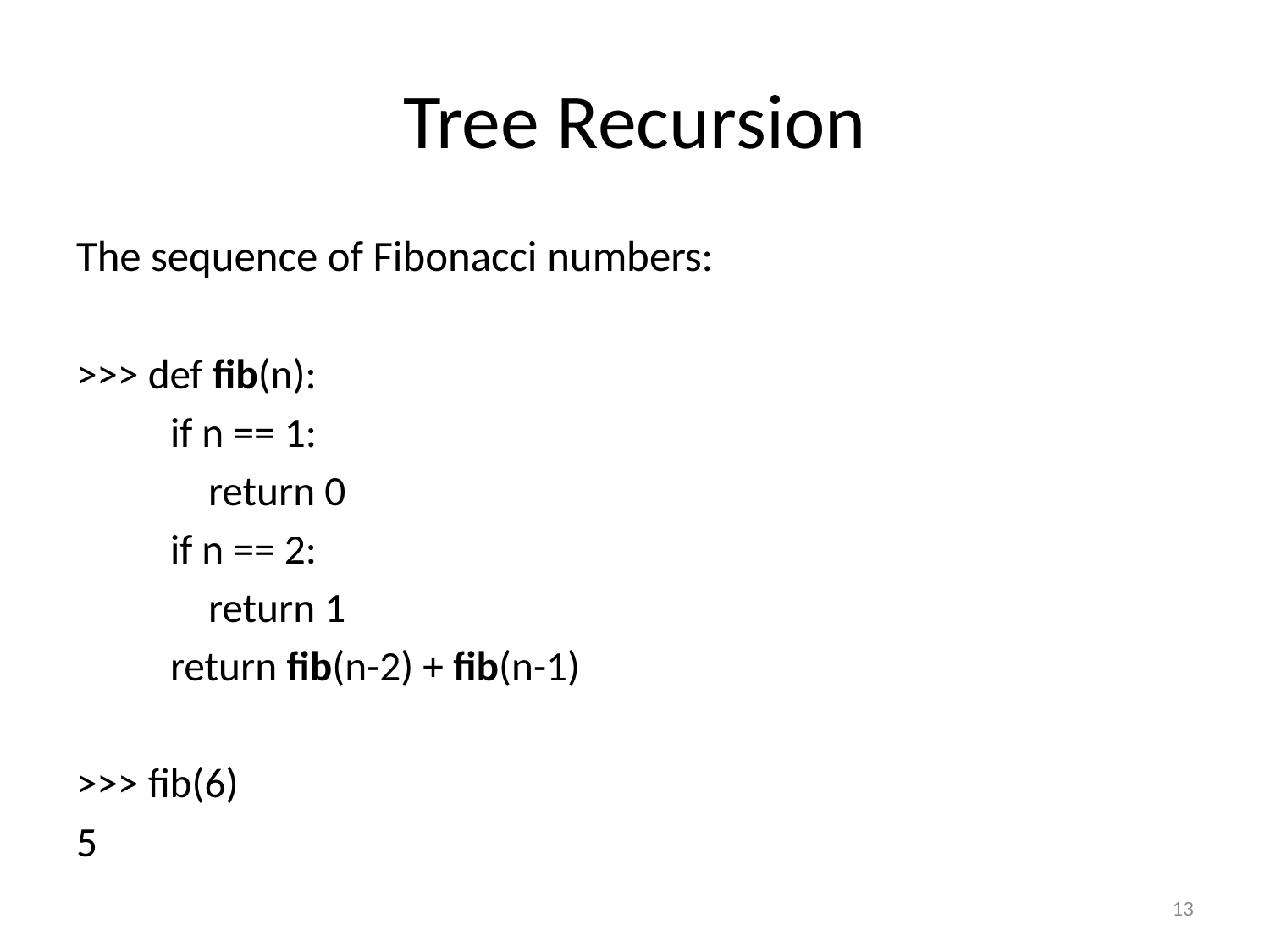

# Tree Recursion
The sequence of Fibonacci numbers:

>>> def fib(n):
	if n == 1:
	    return 0
	if n == 2:
	    return 1
	return fib(n-2) + fib(n-1)

>>> fib(6)
5
13